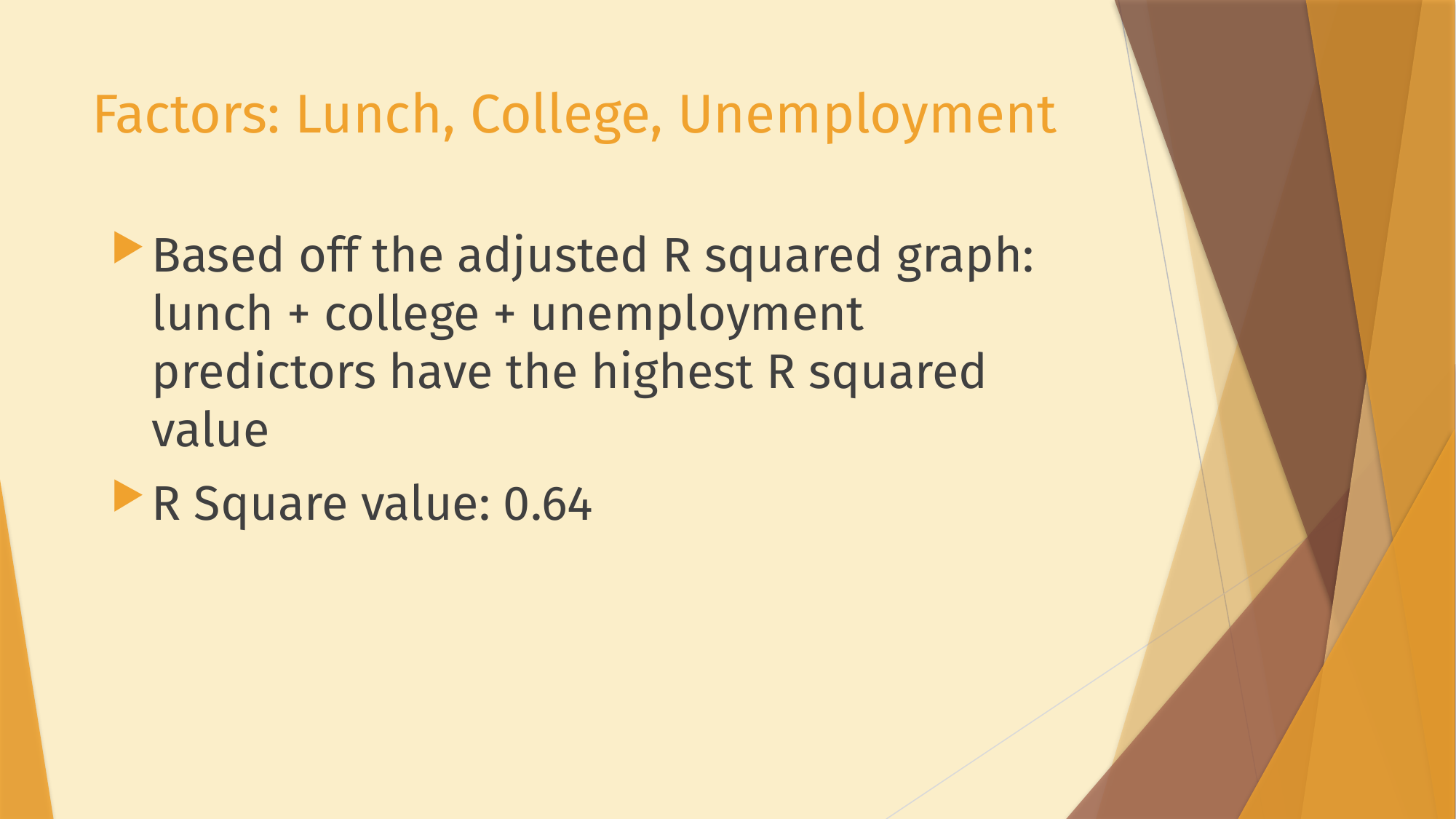

# Factors: Lunch, College, Unemployment
Based off the adjusted R squared graph: lunch + college + unemployment predictors have the highest R squared value
R Square value: 0.64